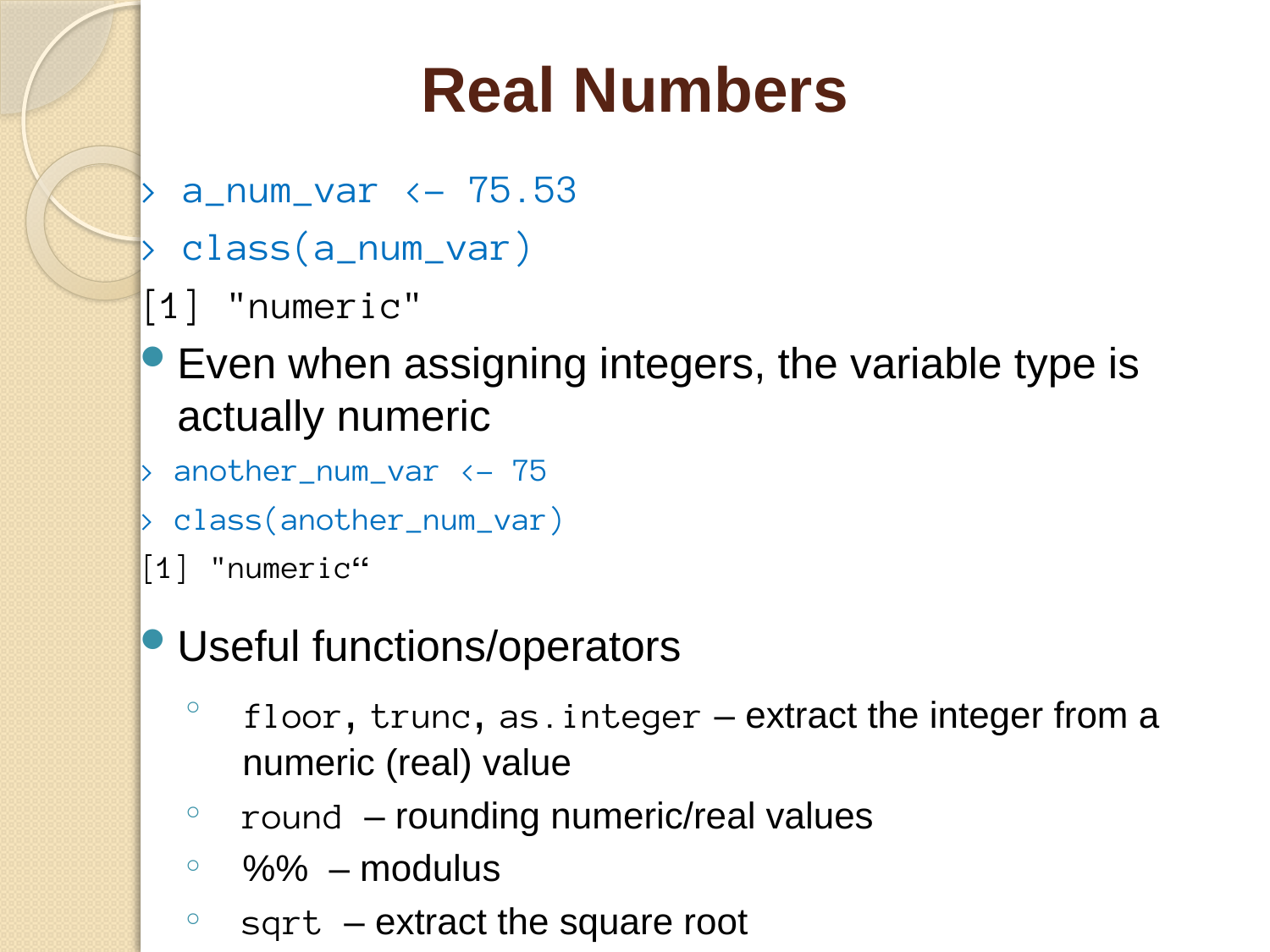

# Real Numbers
> a_num_var <- 75.53
> class(a_num_var)
[1] "numeric"
Even when assigning integers, the variable type is actually numeric
> another_num_var <- 75
> class(another_num_var)
[1] "numeric“

Useful functions/operators
floor, trunc, as.integer – extract the integer from a numeric (real) value
round – rounding numeric/real values
%% – modulus
sqrt – extract the square root